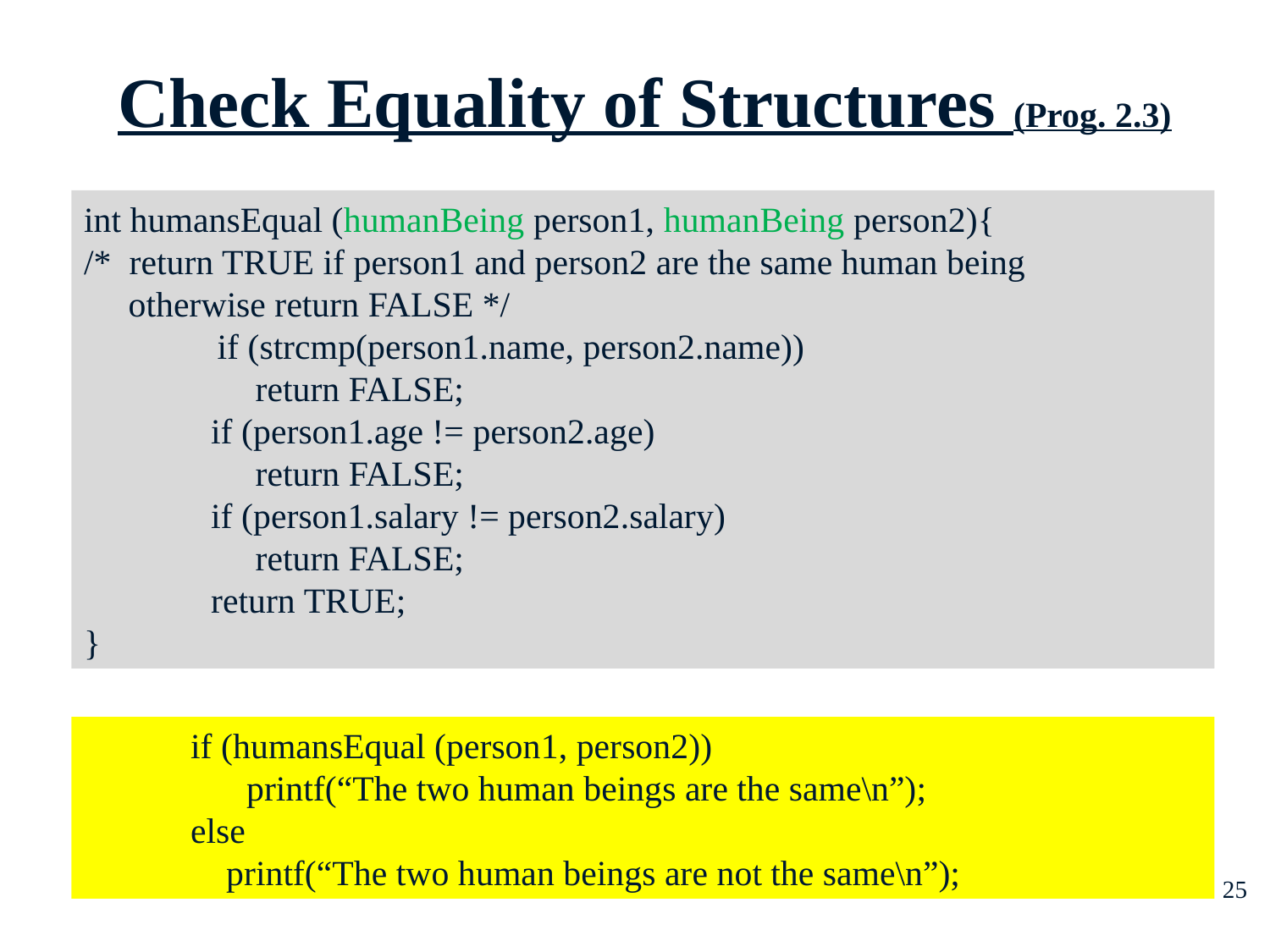

Check Equality of Structures (Prog. 2.3)
int humansEqual (humanBeing person1, humanBeing person2){
/*  return TRUE if person1 and person2 are the same human being
     otherwise return FALSE */
               if (strcmp(person1.name, person2.name))
	     return FALSE;
	if (person1.age != person2.age)
	     return FALSE;
	if (person1.salary != person2.salary)
	     return FALSE;
	return TRUE;
}
            if (humansEqual (person1, person2))
	    printf(“The two human beings are the same\n”);
            else
                printf(“The two human beings are not the same\n”);
25